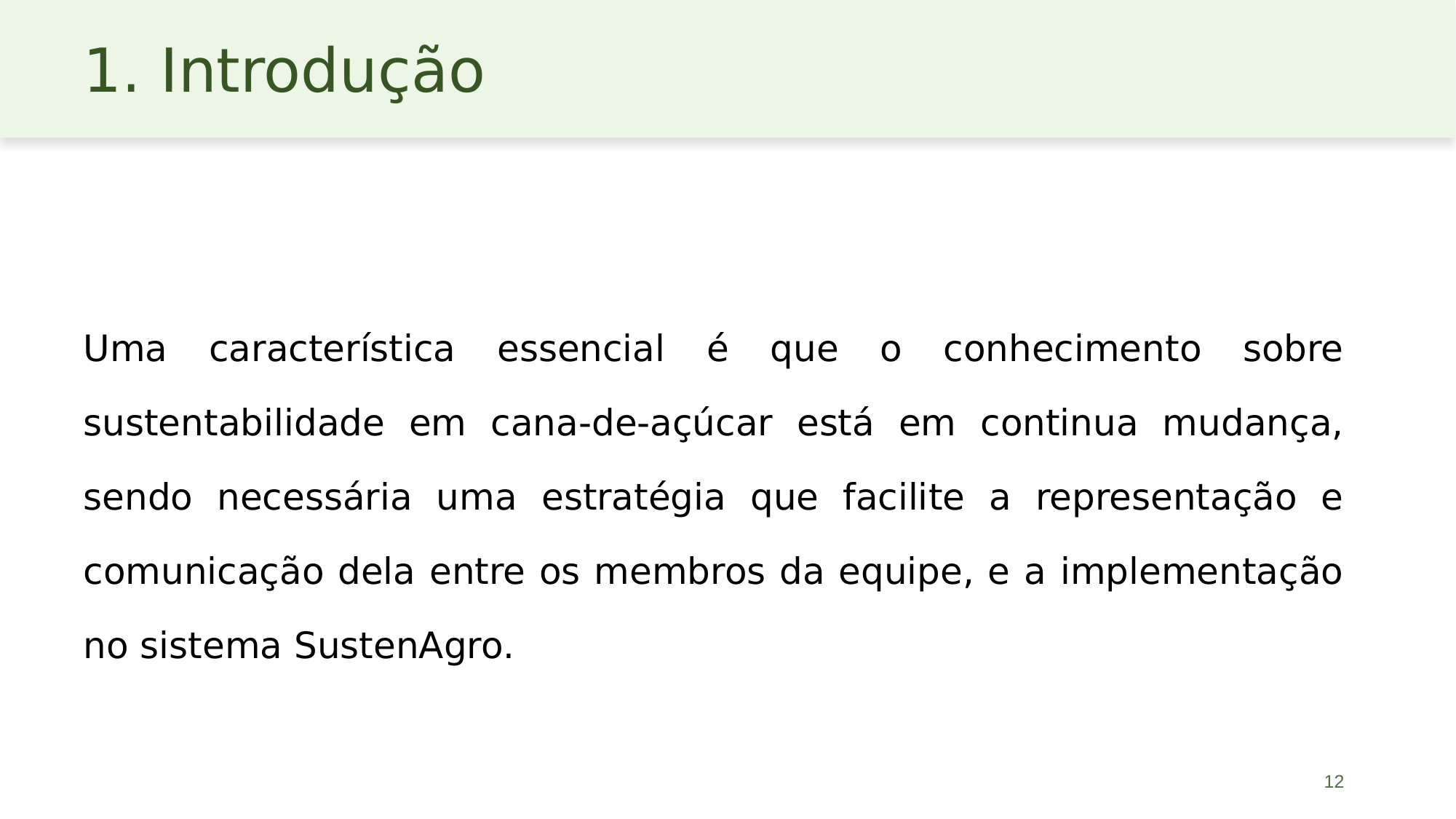

# 1. Introdução
Uma característica essencial é que o conhecimento sobre sustentabilidade em cana-de-açúcar está em continua mudança, sendo necessária uma estratégia que facilite a representação e comunicação dela entre os membros da equipe, e a implementação no sistema SustenAgro.
12